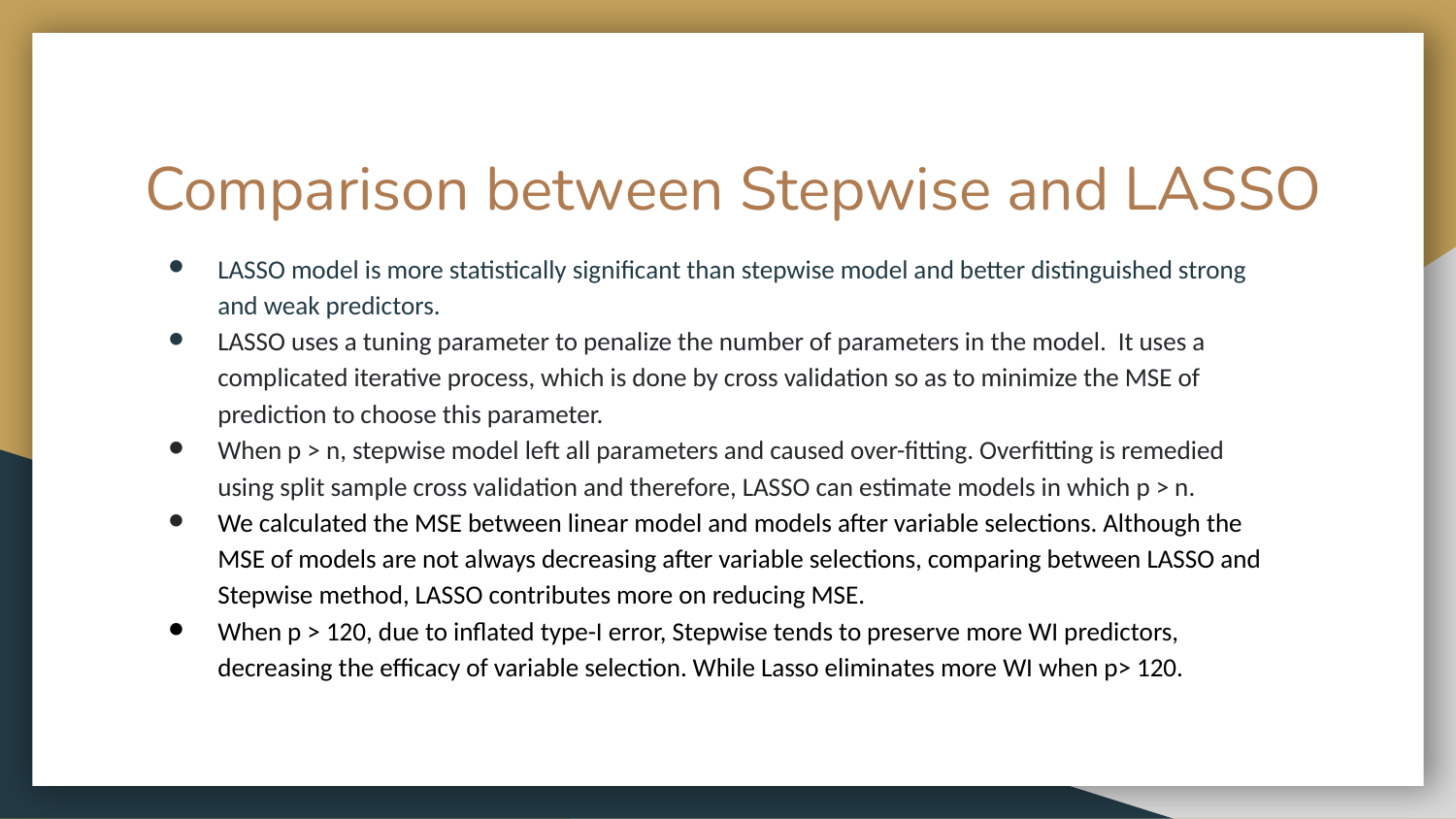

# Comparison between Stepwise and LASSO
LASSO model is more statistically significant than stepwise model and better distinguished strong and weak predictors.
LASSO uses a tuning parameter to penalize the number of parameters in the model.  It uses a complicated iterative process, which is done by cross validation so as to minimize the MSE of prediction to choose this parameter.
When p > n, stepwise model left all parameters and caused over-fitting. Overfitting is remedied using split sample cross validation and therefore, LASSO can estimate models in which p > n.
We calculated the MSE between linear model and models after variable selections. Although the MSE of models are not always decreasing after variable selections, comparing between LASSO and Stepwise method, LASSO contributes more on reducing MSE.
When p > 120, due to inflated type-I error, Stepwise tends to preserve more WI predictors, decreasing the efficacy of variable selection. While Lasso eliminates more WI when p> 120.